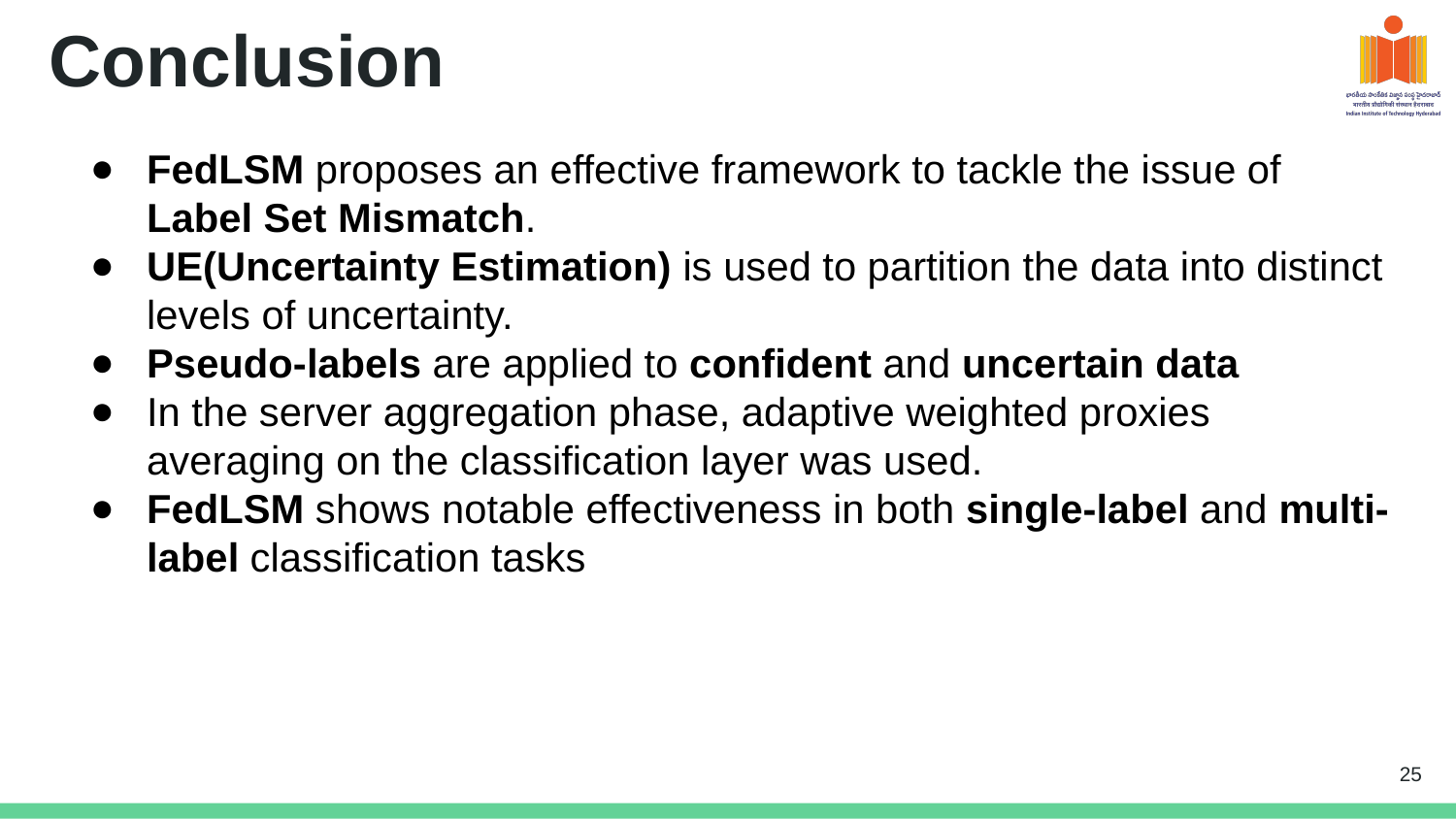

# Conclusion
FedLSM proposes an effective framework to tackle the issue of Label Set Mismatch.
UE(Uncertainty Estimation) is used to partition the data into distinct levels of uncertainty.
Pseudo-labels are applied to confident and uncertain data
In the server aggregation phase, adaptive weighted proxies averaging on the classification layer was used.
FedLSM shows notable effectiveness in both single-label and multi-label classification tasks
25